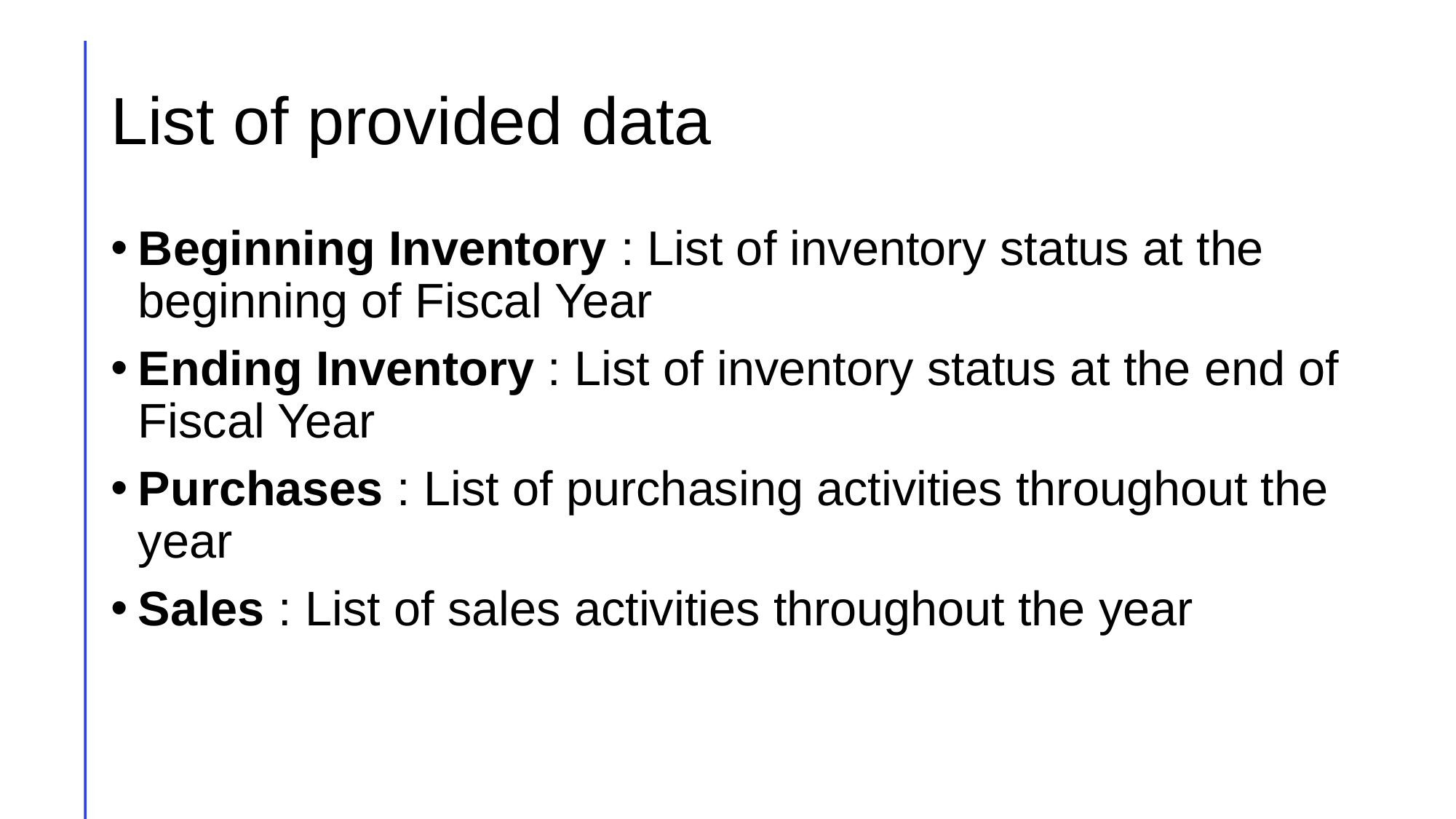

# List of provided data
Beginning Inventory : List of inventory status at the beginning of Fiscal Year
Ending Inventory : List of inventory status at the end of Fiscal Year
Purchases : List of purchasing activities throughout the year
Sales : List of sales activities throughout the year